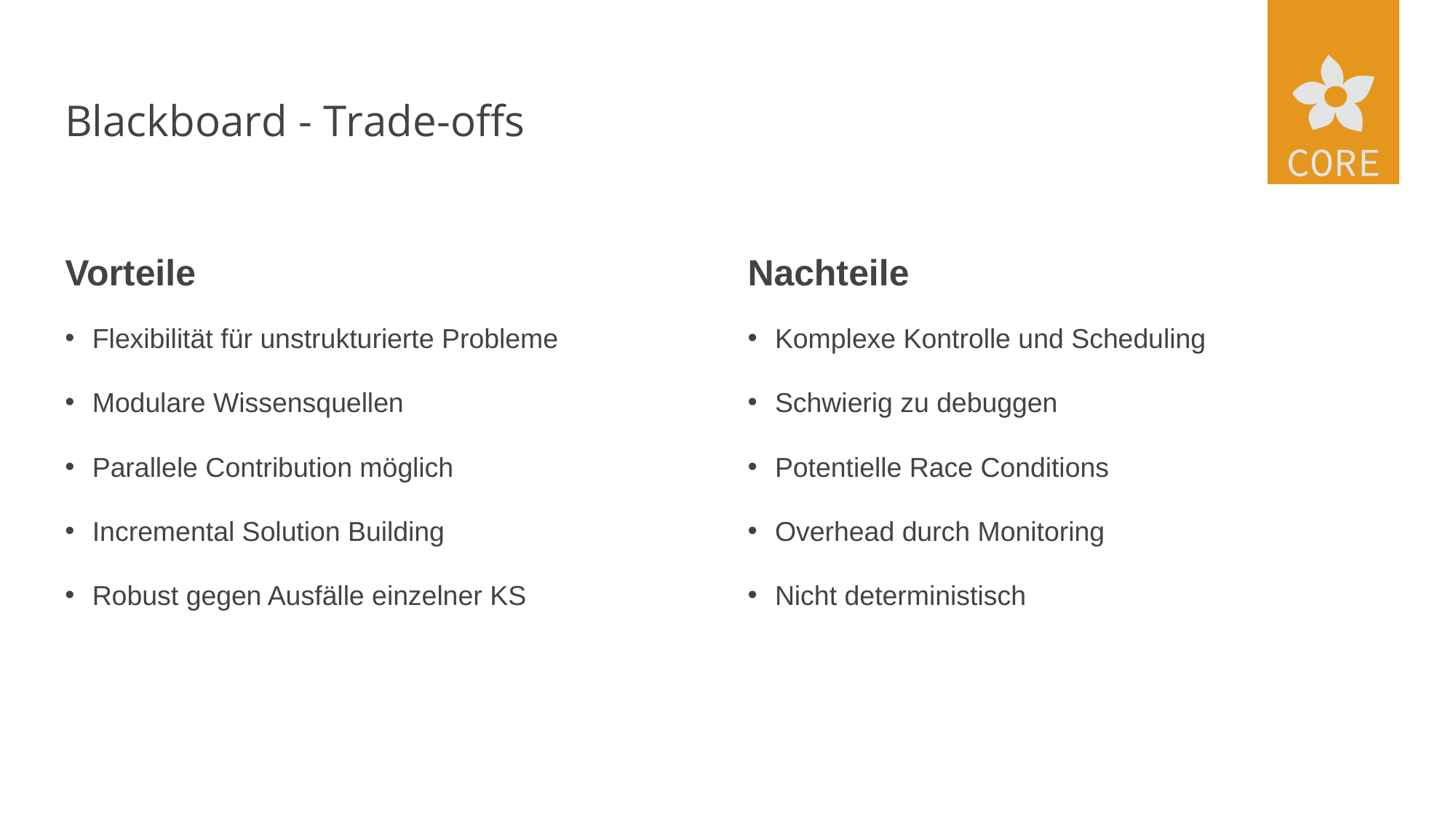

# Blackboard - Trade-offs
Vorteile
Nachteile
Flexibilität für unstrukturierte Probleme
Modulare Wissensquellen
Parallele Contribution möglich
Incremental Solution Building
Robust gegen Ausfälle einzelner KS
Komplexe Kontrolle und Scheduling
Schwierig zu debuggen
Potentielle Race Conditions
Overhead durch Monitoring
Nicht deterministisch